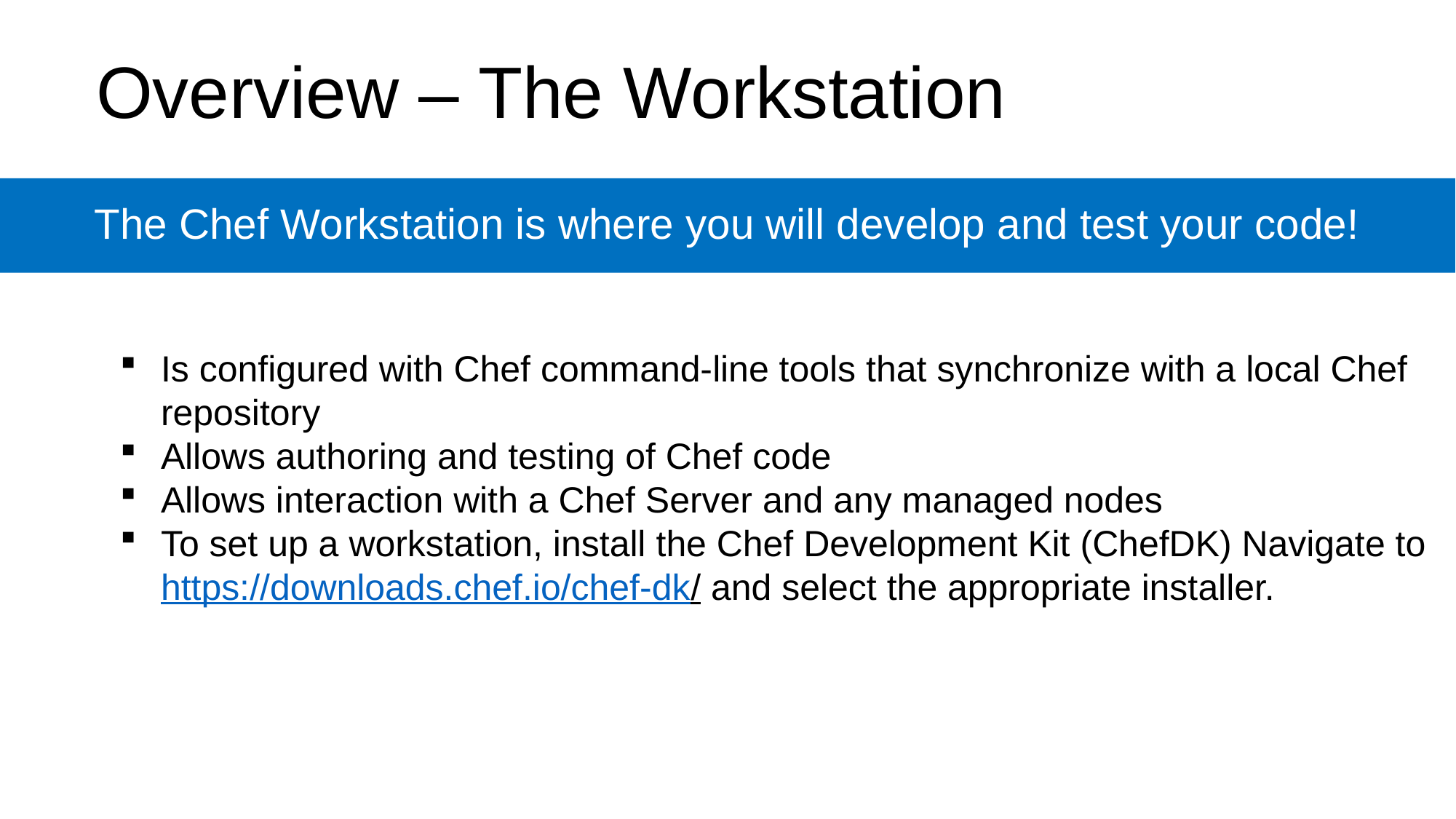

# Overview – The Workstation

The Chef Workstation is where you will develop and test your code!
Is configured with Chef command-line tools that synchronize with a local Chef repository
Allows authoring and testing of Chef code
Allows interaction with a Chef Server and any managed nodes
To set up a workstation, install the Chef Development Kit (ChefDK) Navigate to https://downloads.chef.io/chef-dk/ and select the appropriate installer.